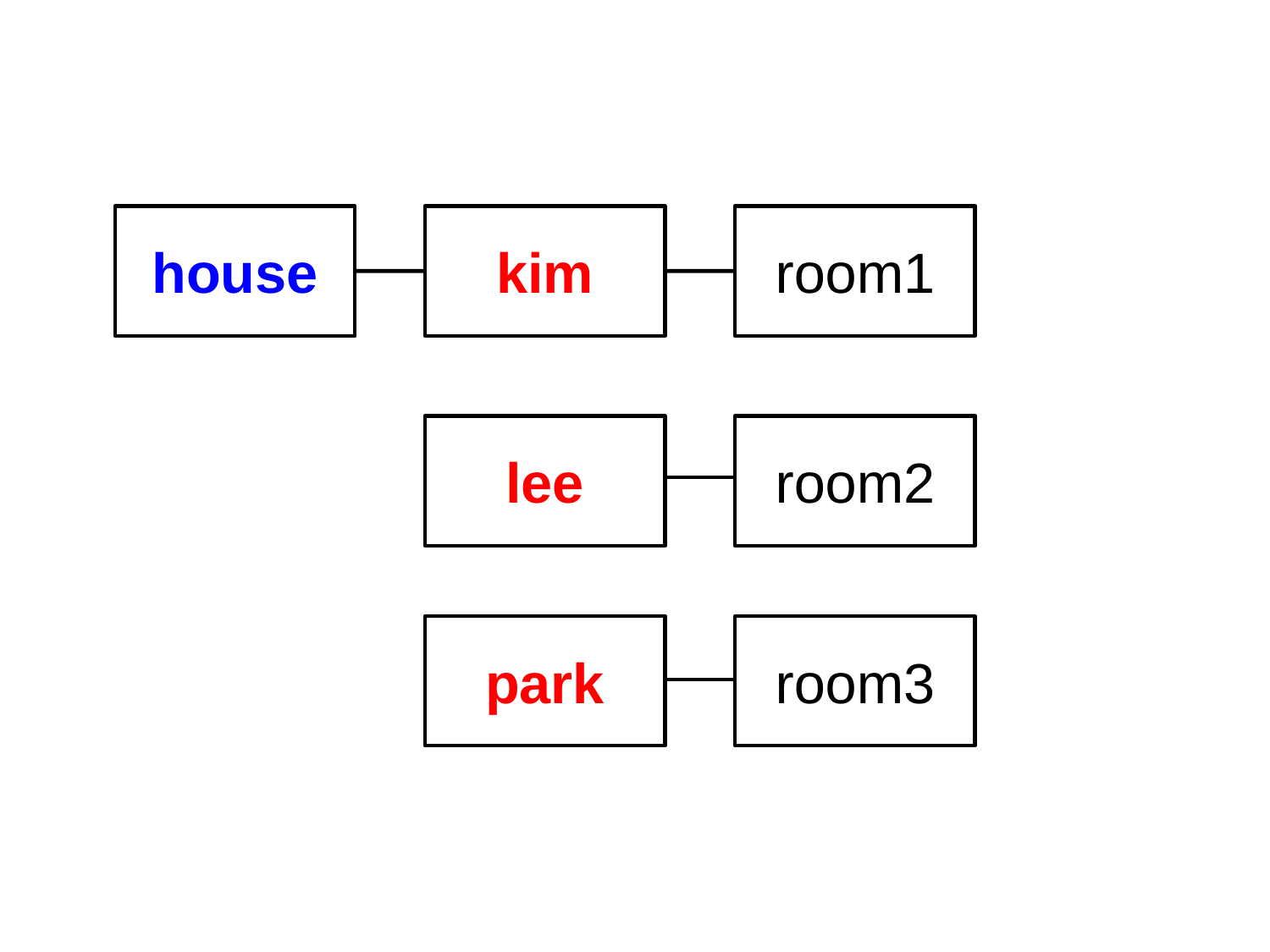

house
kim
room1
lee
room2
park
room3